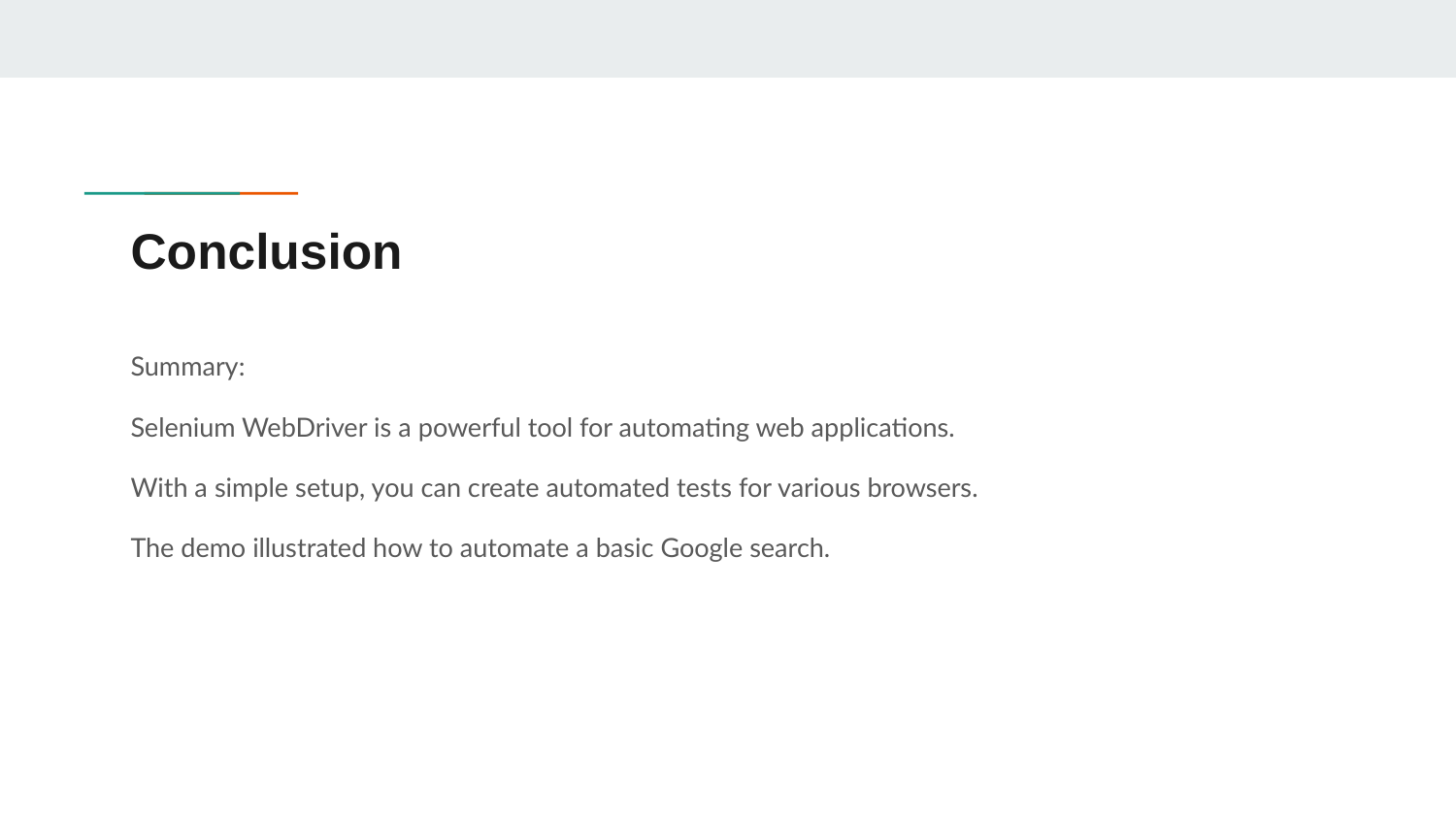

# Conclusion
Summary:
Selenium WebDriver is a powerful tool for automating web applications.
With a simple setup, you can create automated tests for various browsers.
The demo illustrated how to automate a basic Google search.